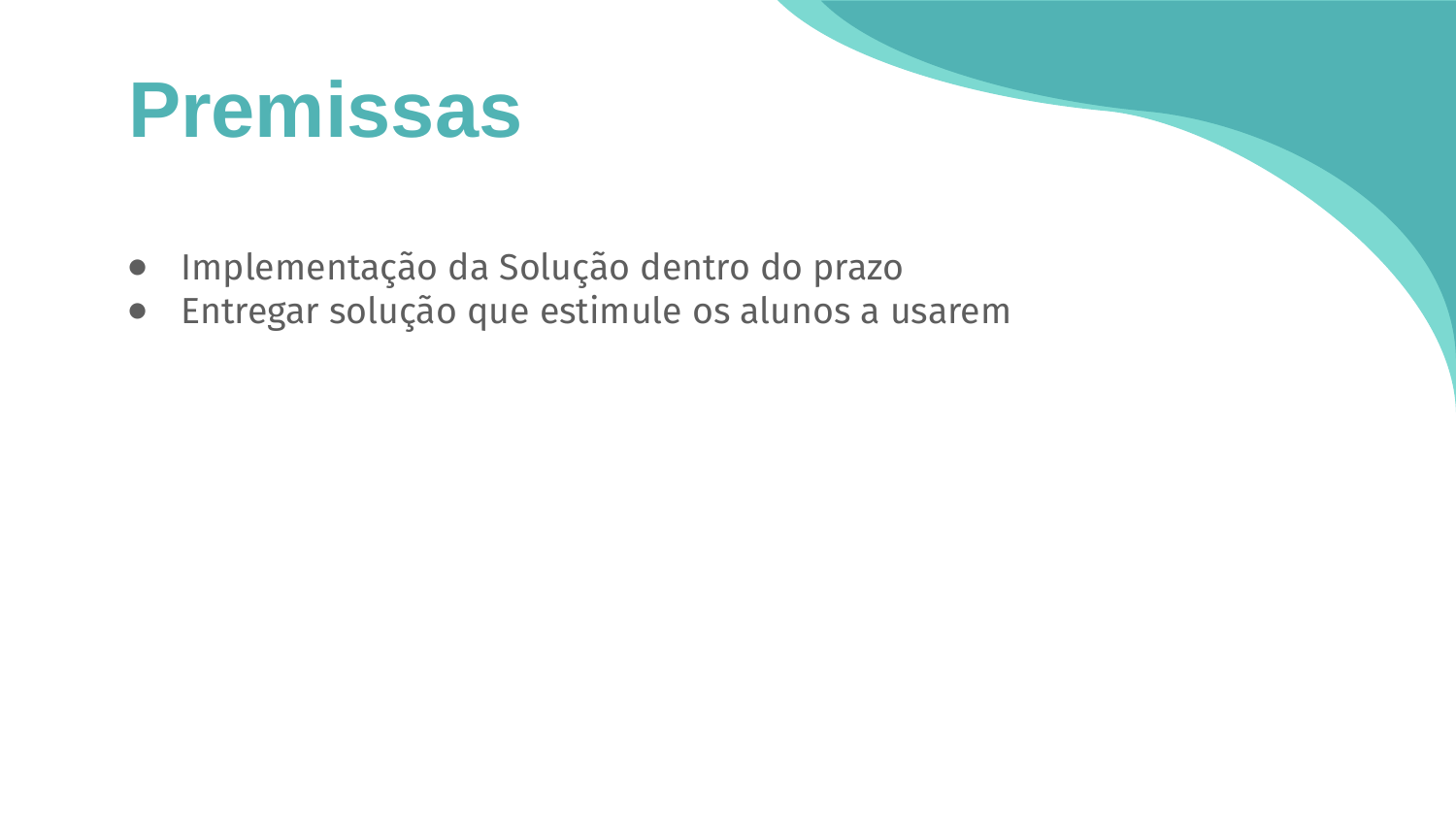

# Premissas
Implementação da Solução dentro do prazo
Entregar solução que estimule os alunos a usarem